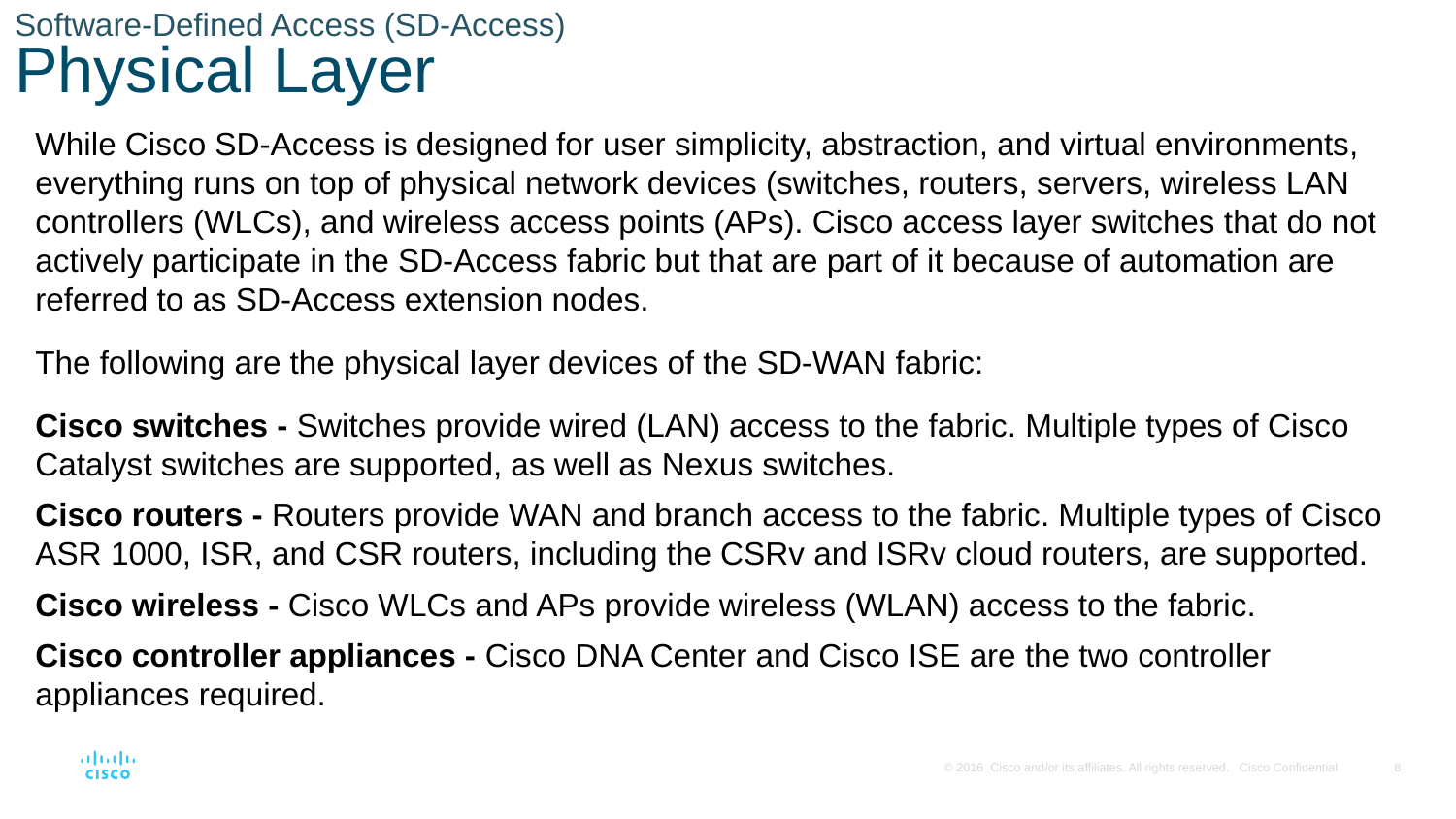

# Software-Defined Access (SD-Access) Physical Layer
While Cisco SD-Access is designed for user simplicity, abstraction, and virtual environments, everything runs on top of physical network devices (switches, routers, servers, wireless LAN controllers (WLCs), and wireless access points (APs). Cisco access layer switches that do not actively participate in the SD-Access fabric but that are part of it because of automation are referred to as SD-Access extension nodes.
The following are the physical layer devices of the SD-WAN fabric:
Cisco switches - Switches provide wired (LAN) access to the fabric. Multiple types of Cisco Catalyst switches are supported, as well as Nexus switches.
Cisco routers - Routers provide WAN and branch access to the fabric. Multiple types of Cisco ASR 1000, ISR, and CSR routers, including the CSRv and ISRv cloud routers, are supported.
Cisco wireless - Cisco WLCs and APs provide wireless (WLAN) access to the fabric.
Cisco controller appliances - Cisco DNA Center and Cisco ISE are the two controller appliances required.